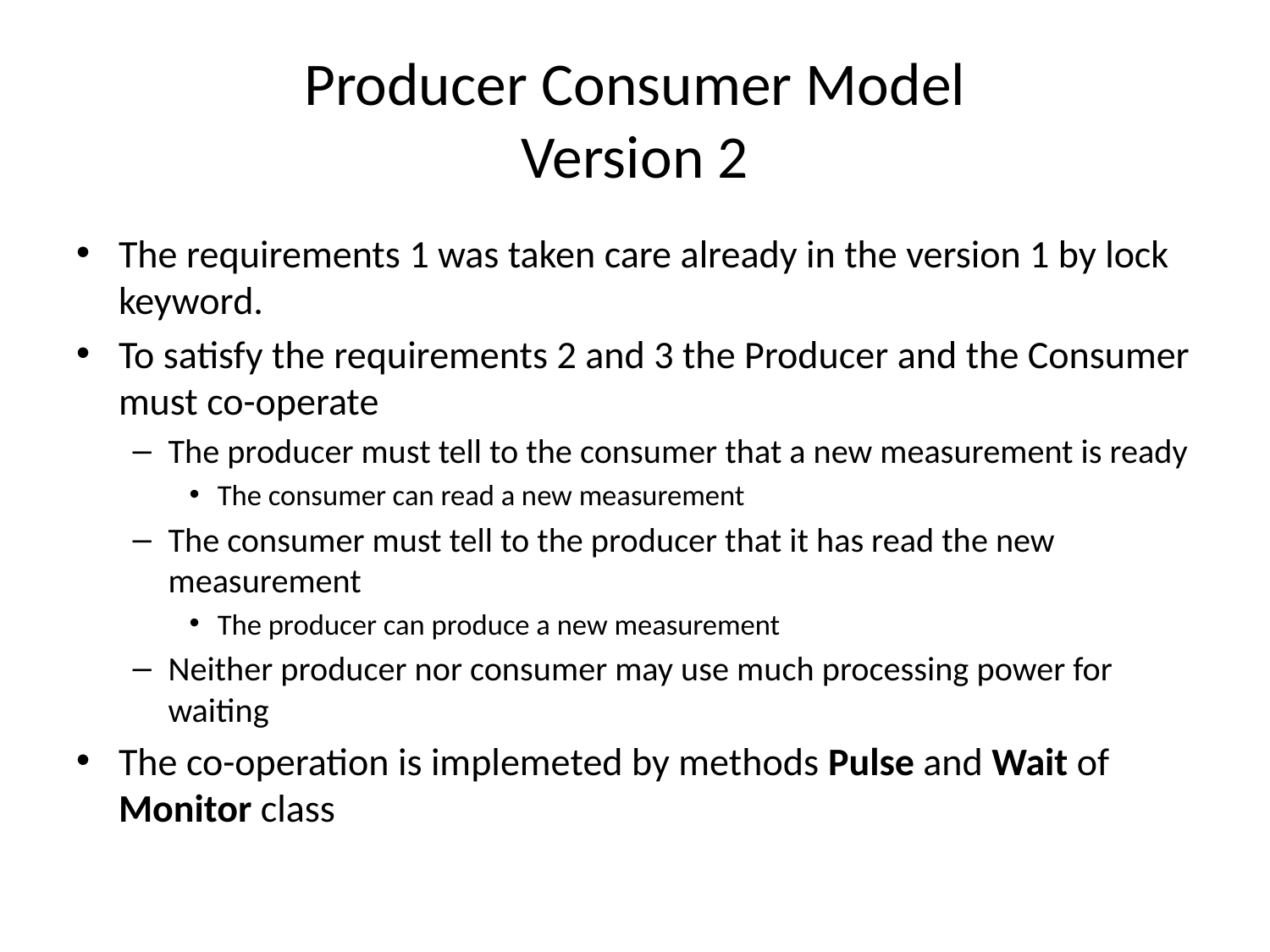

# Producer Consumer Model Version 2
The requirements 1 was taken care already in the version 1 by lock keyword.
To satisfy the requirements 2 and 3 the Producer and the Consumer must co-operate
The producer must tell to the consumer that a new measurement is ready
The consumer can read a new measurement
The consumer must tell to the producer that it has read the new measurement
The producer can produce a new measurement
Neither producer nor consumer may use much processing power for waiting
The co-operation is implemeted by methods Pulse and Wait of Monitor class